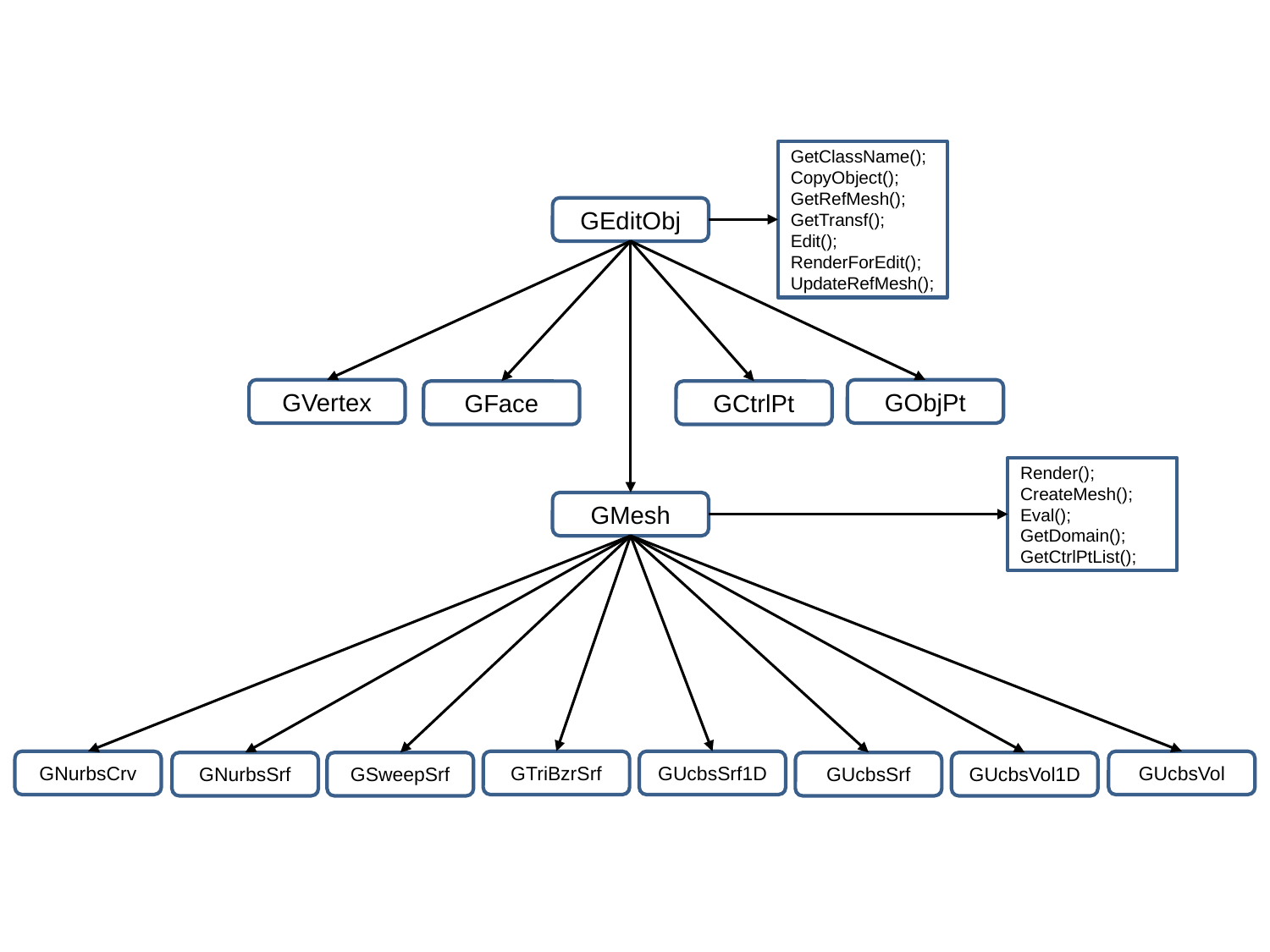

GetClassName();
CopyObject();
GetRefMesh();
GetTransf();
Edit();
RenderForEdit();
UpdateRefMesh();
GEditObj
GVertex
GObjPt
GFace
GCtrlPt
Render();
CreateMesh();
Eval();
GetDomain(); GetCtrlPtList();
GMesh
GNurbsCrv
GTriBzrSrf
GUcbsSrf1D
GUcbsVol
GNurbsSrf
GSweepSrf
GUcbsSrf
GUcbsVol1D